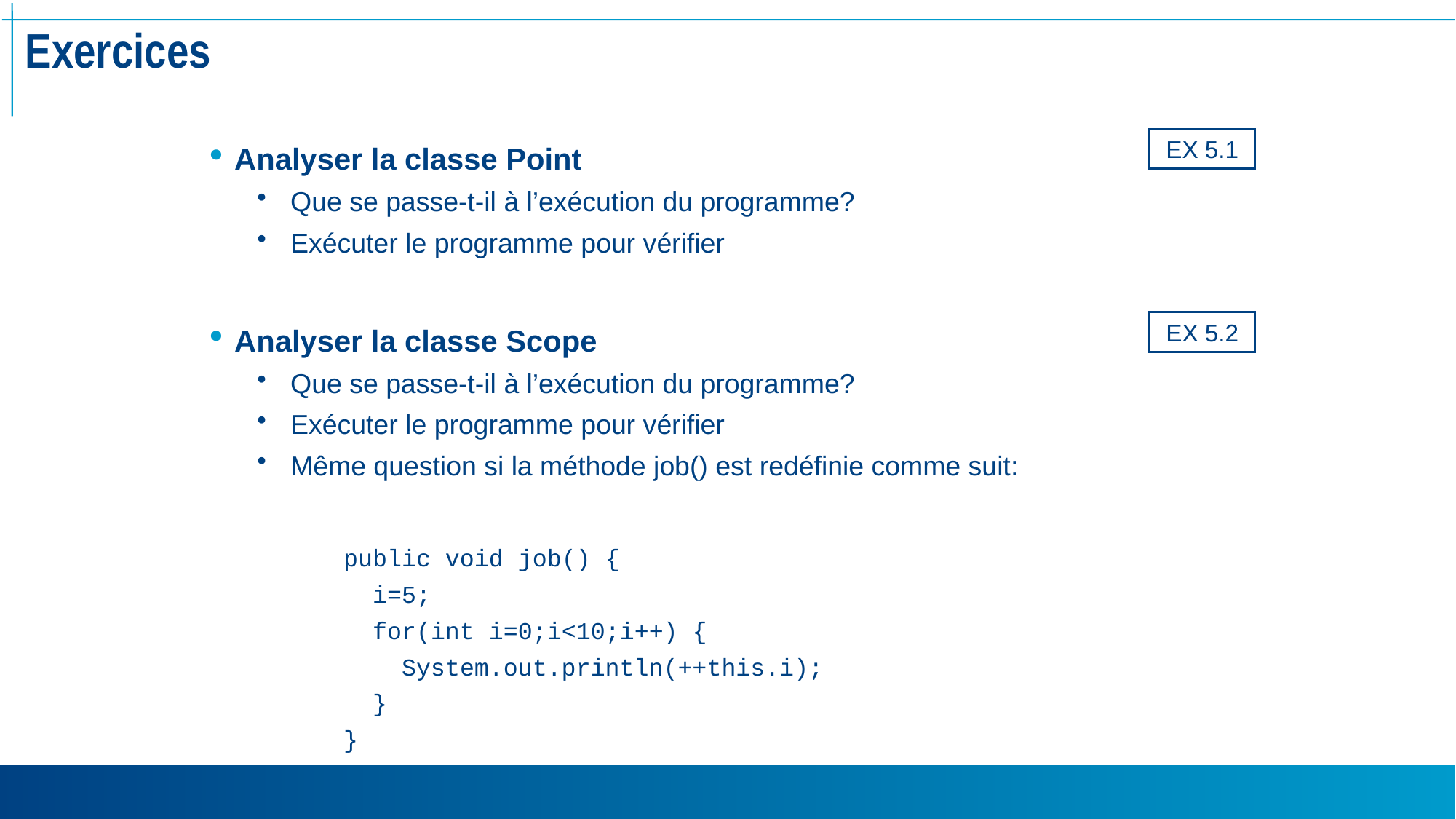

# Exercices
EX 5.1
Analyser la classe Point
Que se passe-t-il à l’exécution du programme?
Exécuter le programme pour vérifier

Analyser la classe Scope
Que se passe-t-il à l’exécution du programme?
Exécuter le programme pour vérifier
Même question si la méthode job() est redéfinie comme suit:

		public void job() {
		  i=5;
		  for(int i=0;i<10;i++) {
		    System.out.println(++this.i);
		  }
		}
EX 5.2